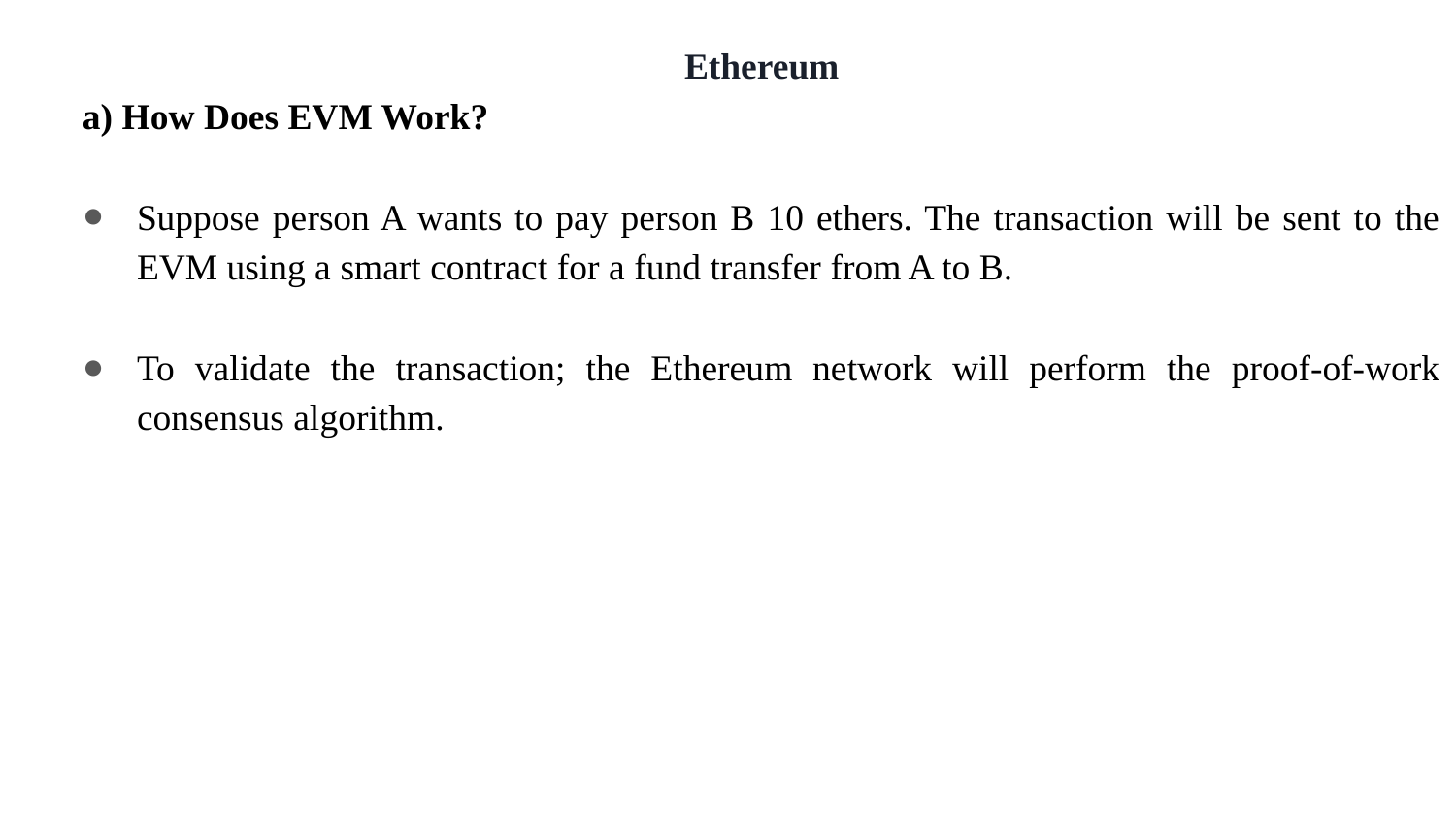

Ethereum
a) How Does EVM Work?

Suppose person A wants to pay person B 10 ethers. The transaction will be sent to the EVM using a smart contract for a fund transfer from A to B.

To validate the transaction; the Ethereum network will perform the proof-of-work consensus algorithm.